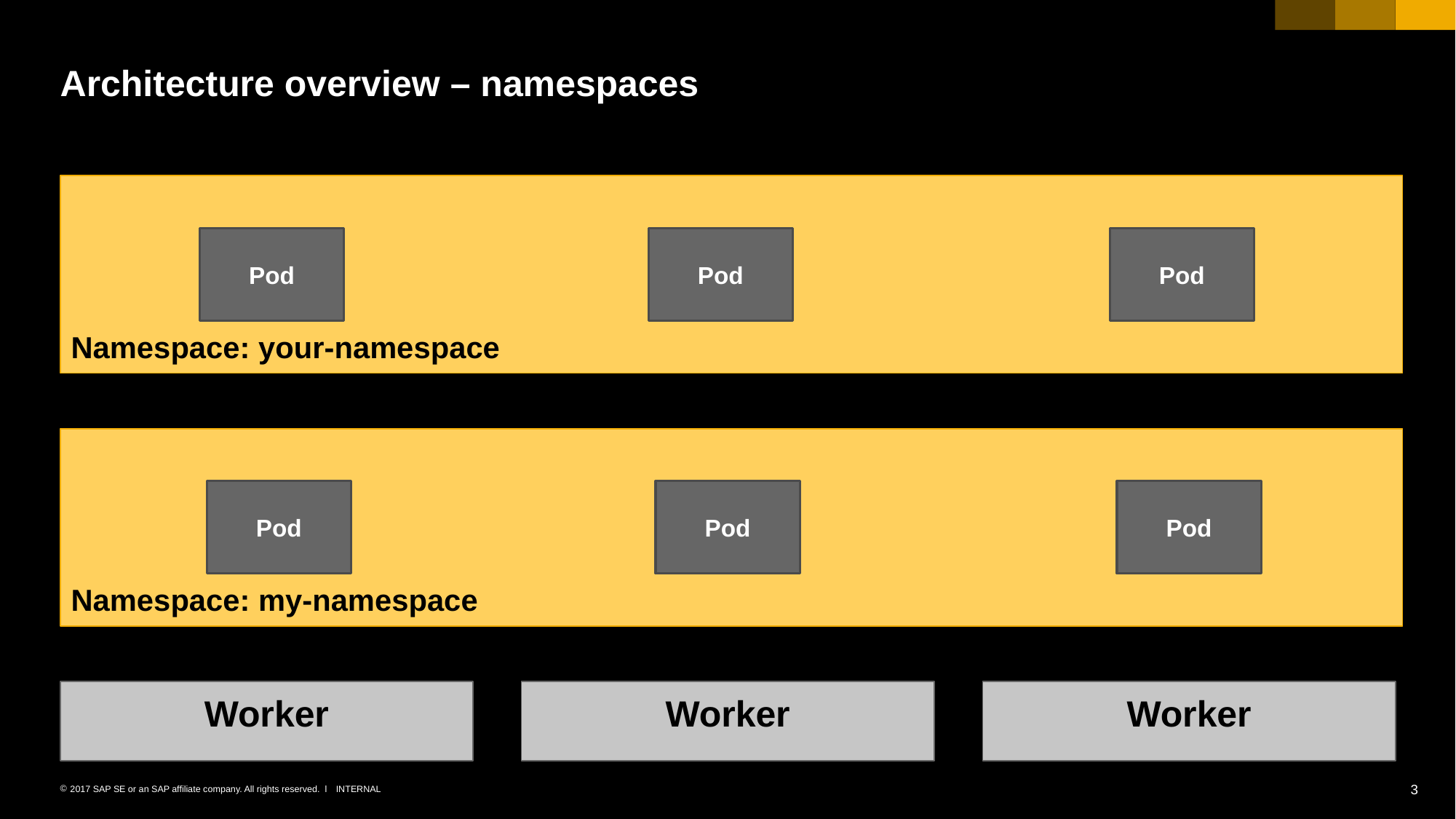

# Architecture overview – namespaces
Namespace: your-namespace
Pod
Pod
Pod
Namespace: my-namespace
Pod
Pod
Pod
Worker
Worker
Worker